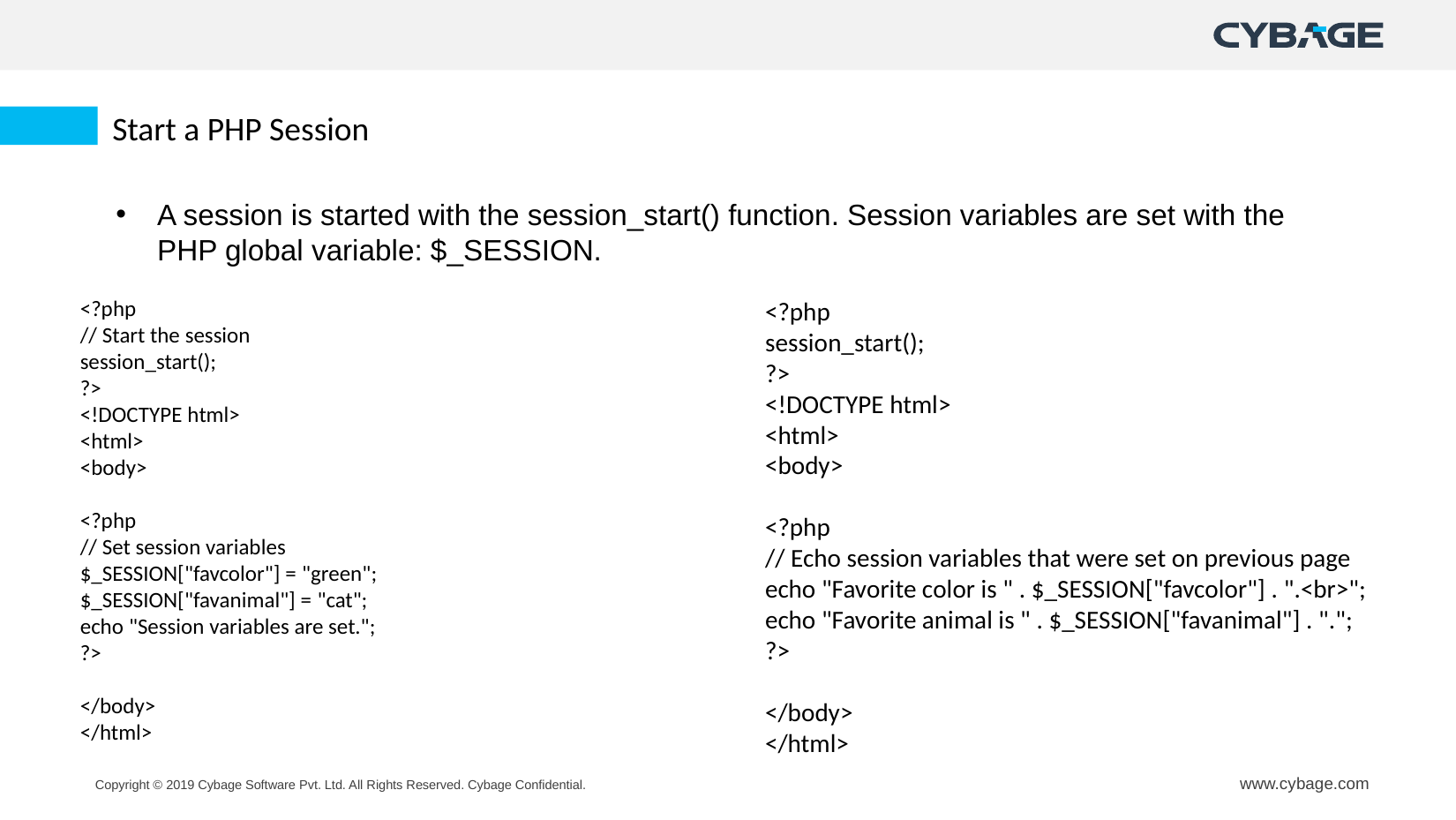

Start a PHP Session

A session is started with the session_start() function. Session variables are set with the PHP global variable: $_SESSION.
<?php
// Start the session
session_start();
?>
<!DOCTYPE html>
<html>
<body>
<?php
// Set session variables
$_SESSION["favcolor"] = "green";
$_SESSION["favanimal"] = "cat";
echo "Session variables are set.";
?>
</body>
</html>
<?php
session_start();
?>
<!DOCTYPE html>
<html>
<body>
<?php
// Echo session variables that were set on previous page
echo "Favorite color is " . $_SESSION["favcolor"] . ".<br>";
echo "Favorite animal is " . $_SESSION["favanimal"] . ".";
?>
</body>
</html>